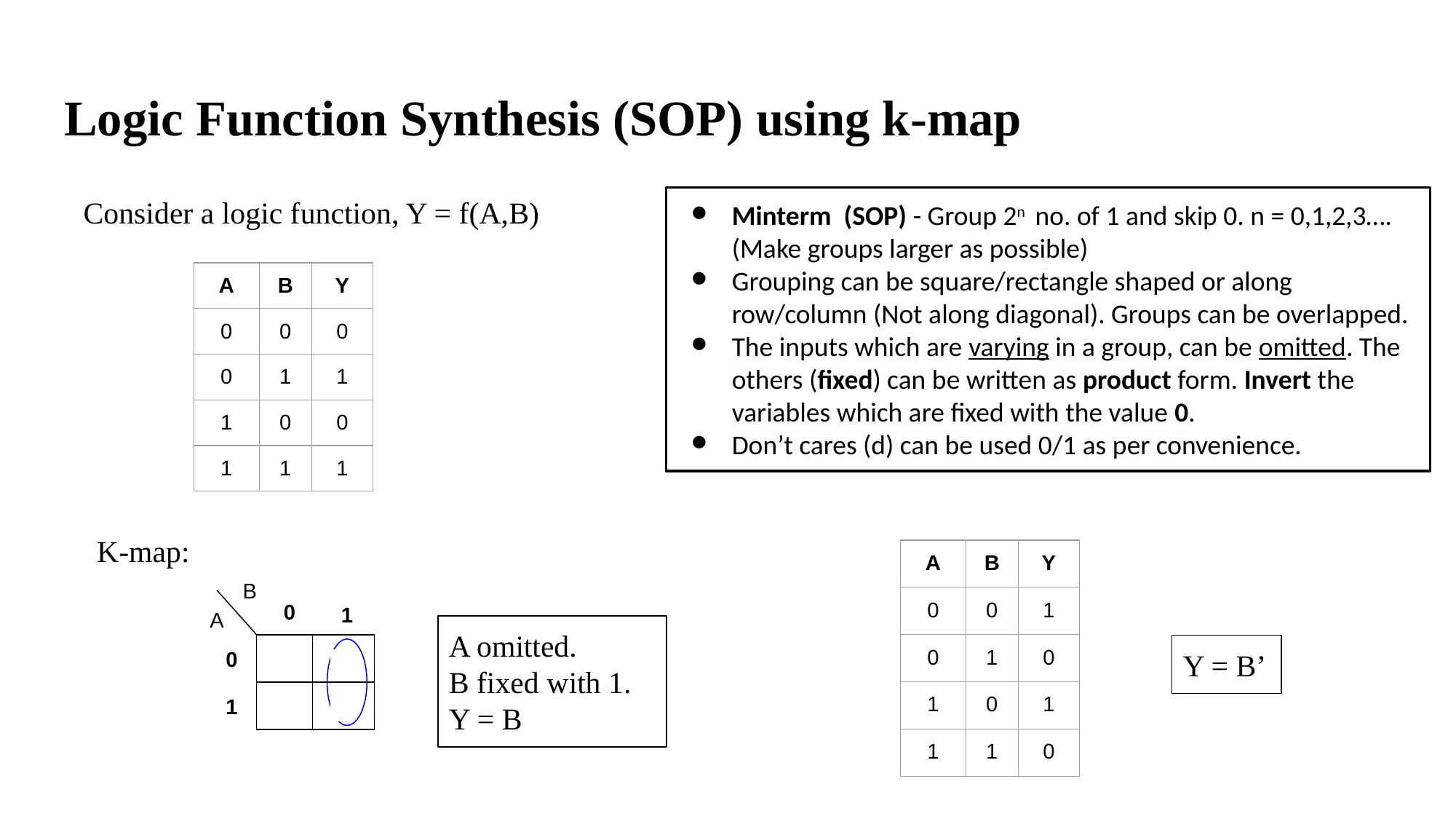

# Logic Function Synthesis (SOP) using k-map
Consider a logic function, Y = f(A,B)
Minterm  (SOP) - Group 2n  no. of 1 and skip 0. n = 0,1,2,3…. (Make groups larger as possible)
Grouping can be square/rectangle shaped or along row/column (Not along diagonal). Groups can be overlapped.
The inputs which are varying in a group, can be omitted. The others (fixed) can be written as product form. Invert the variables which are fixed with the value 0.
Don’t cares (d) can be used 0/1 as per convenience.
| A | B | Y |
| --- | --- | --- |
| 0 | 0 | 0 |
| 0 | 1 | 1 |
| 1 | 0 | 0 |
| 1 | 1 | 1 |
K-map:
| A | B | Y |
| --- | --- | --- |
| 0 | 0 | 1 |
| 0 | 1 | 0 |
| 1 | 0 | 1 |
| 1 | 1 | 0 |
B
0
1
A
A omitted.
B fixed with 1.
Y = B
0
| 0 | 1 |
| --- | --- |
| 0 | 1 |
Y = B’

1